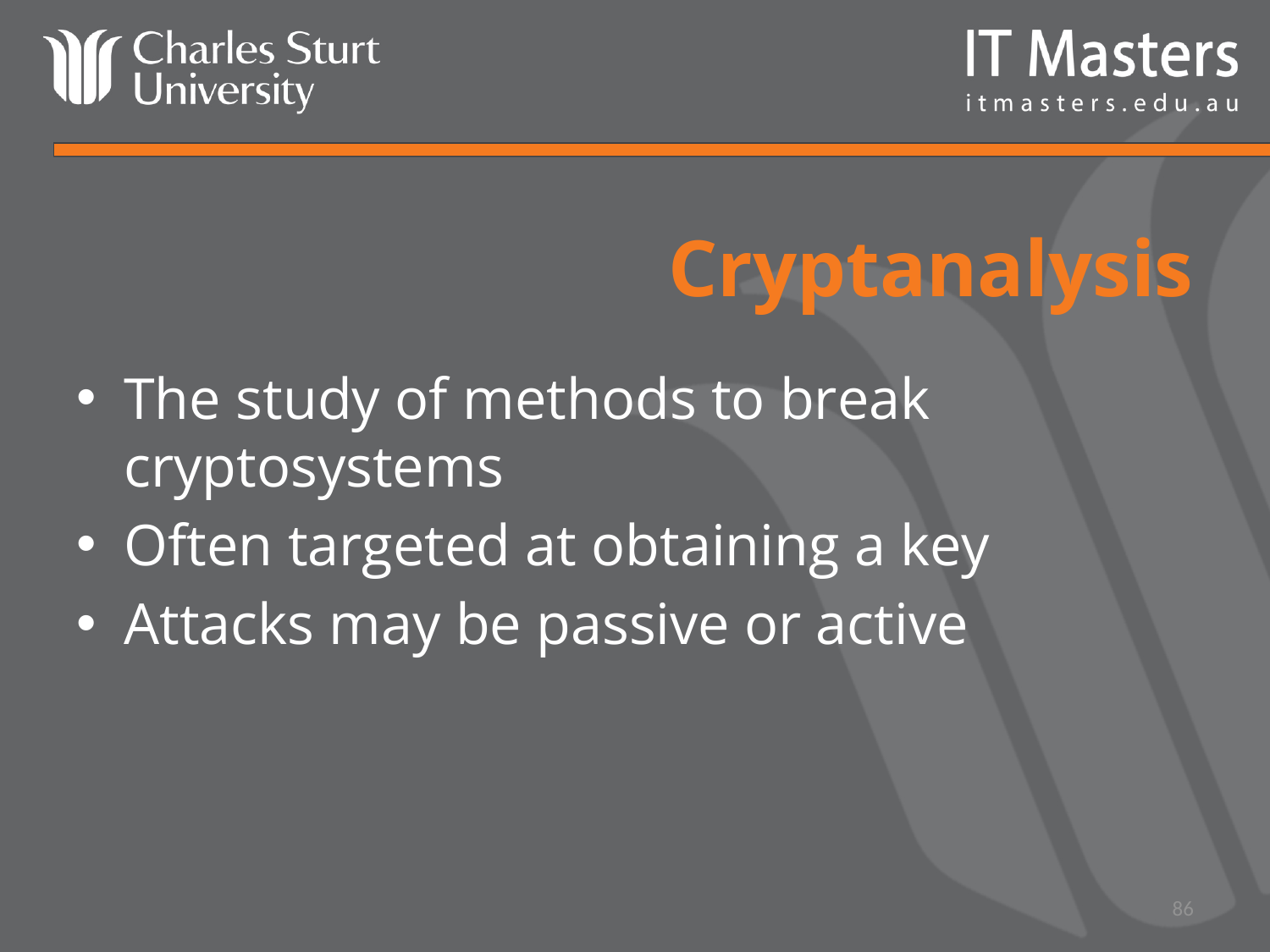

# Cryptanalysis
The study of methods to break cryptosystems
Often targeted at obtaining a key
Attacks may be passive or active
86